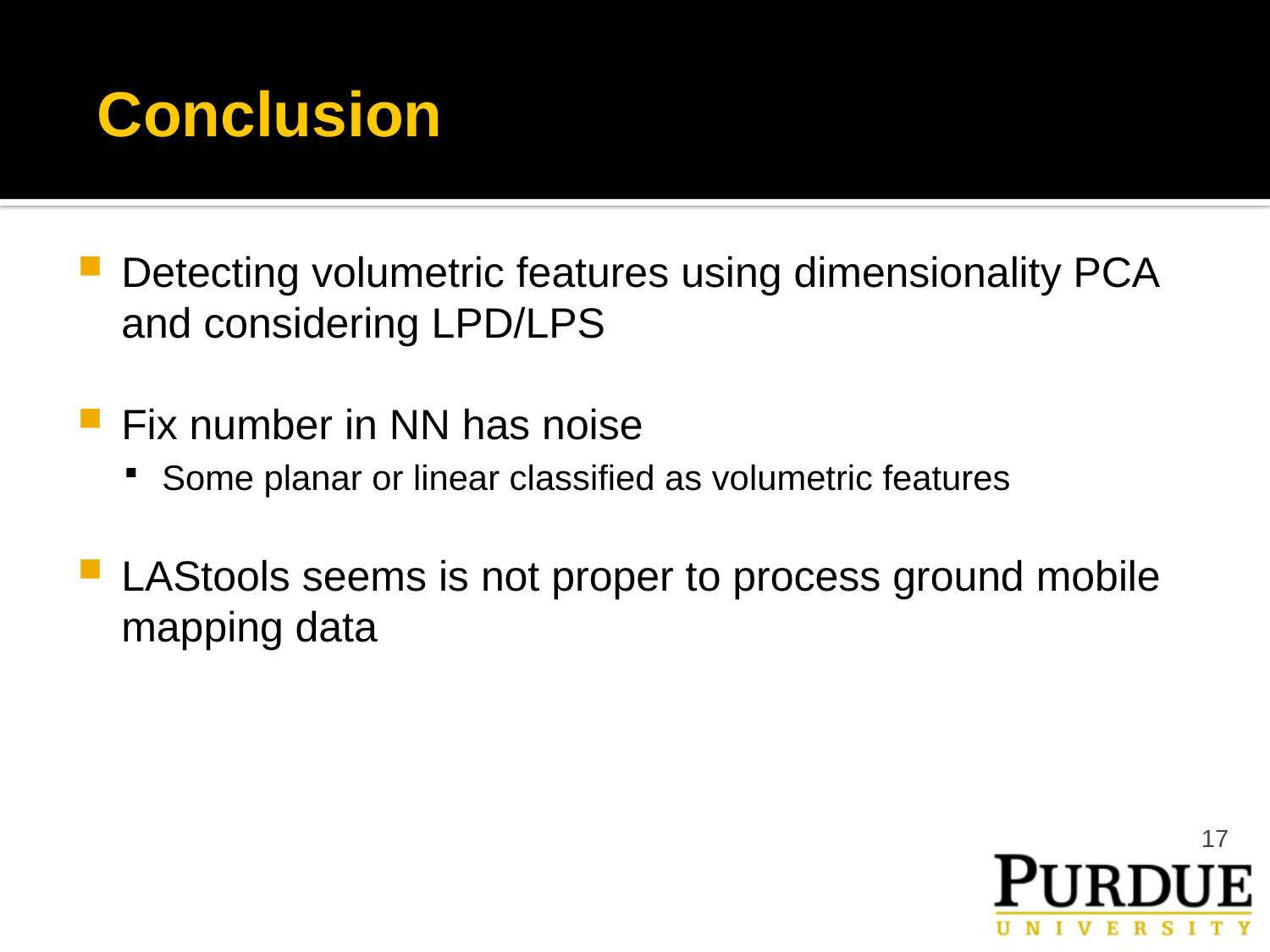

# Conclusion
Detecting volumetric features using dimensionality PCA  and considering LPD/LPS

Fix number in NN has noise
Some planar or linear classified as volumetric features

LAStools seems is not proper to process ground mobile mapping data

17